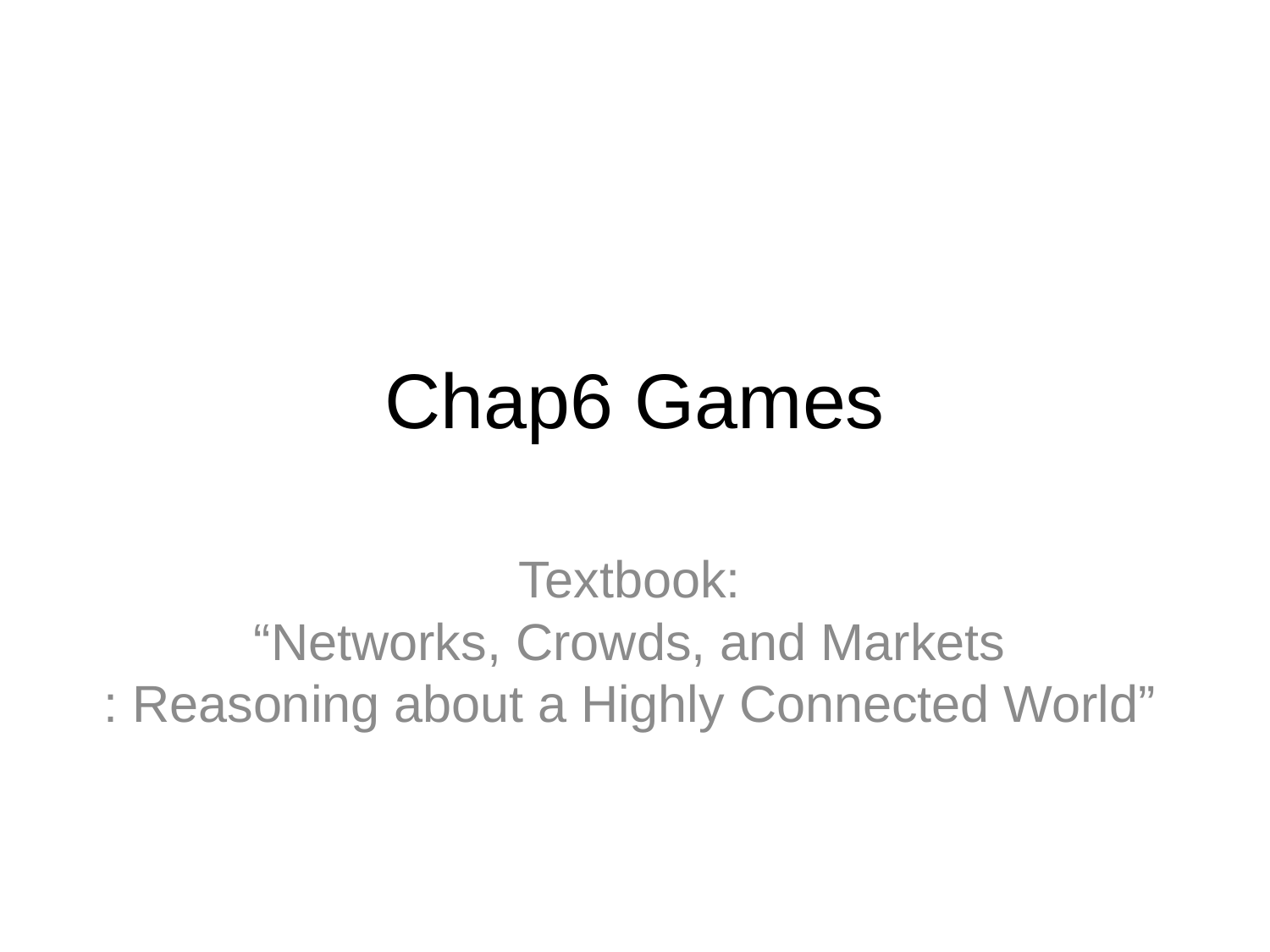

# Chap6 Games
Textbook:
“Networks, Crowds, and Markets
: Reasoning about a Highly Connected World”